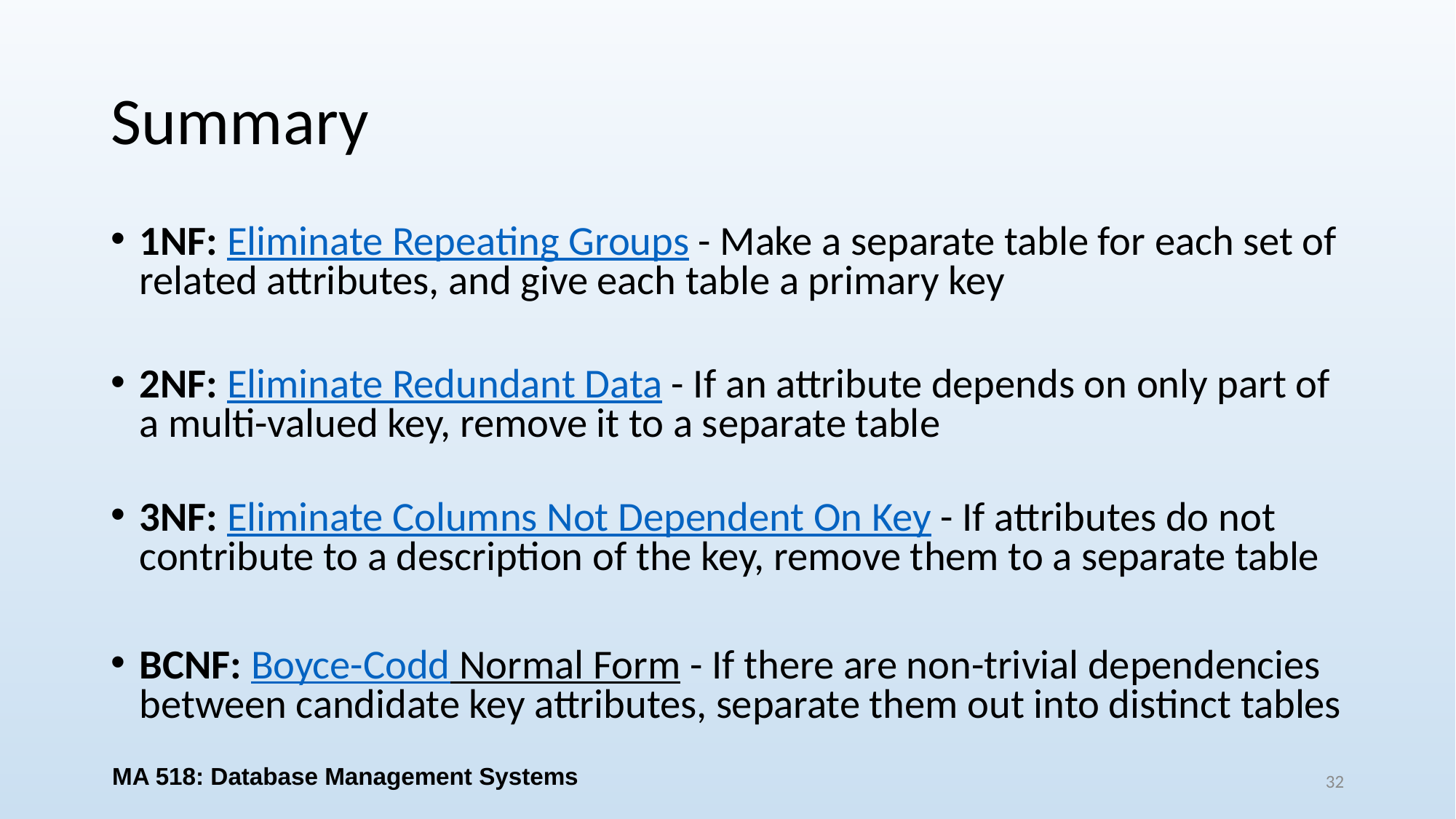

# Summary
1NF: Eliminate Repeating Groups - Make a separate table for each set of related attributes, and give each table a primary key
2NF: Eliminate Redundant Data - If an attribute depends on only part of a multi-valued key, remove it to a separate table
3NF: Eliminate Columns Not Dependent On Key - If attributes do not contribute to a description of the key, remove them to a separate table

BCNF: Boyce-Codd Normal Form - If there are non-trivial dependencies between candidate key attributes, separate them out into distinct tables

MA 518: Database Management Systems
32